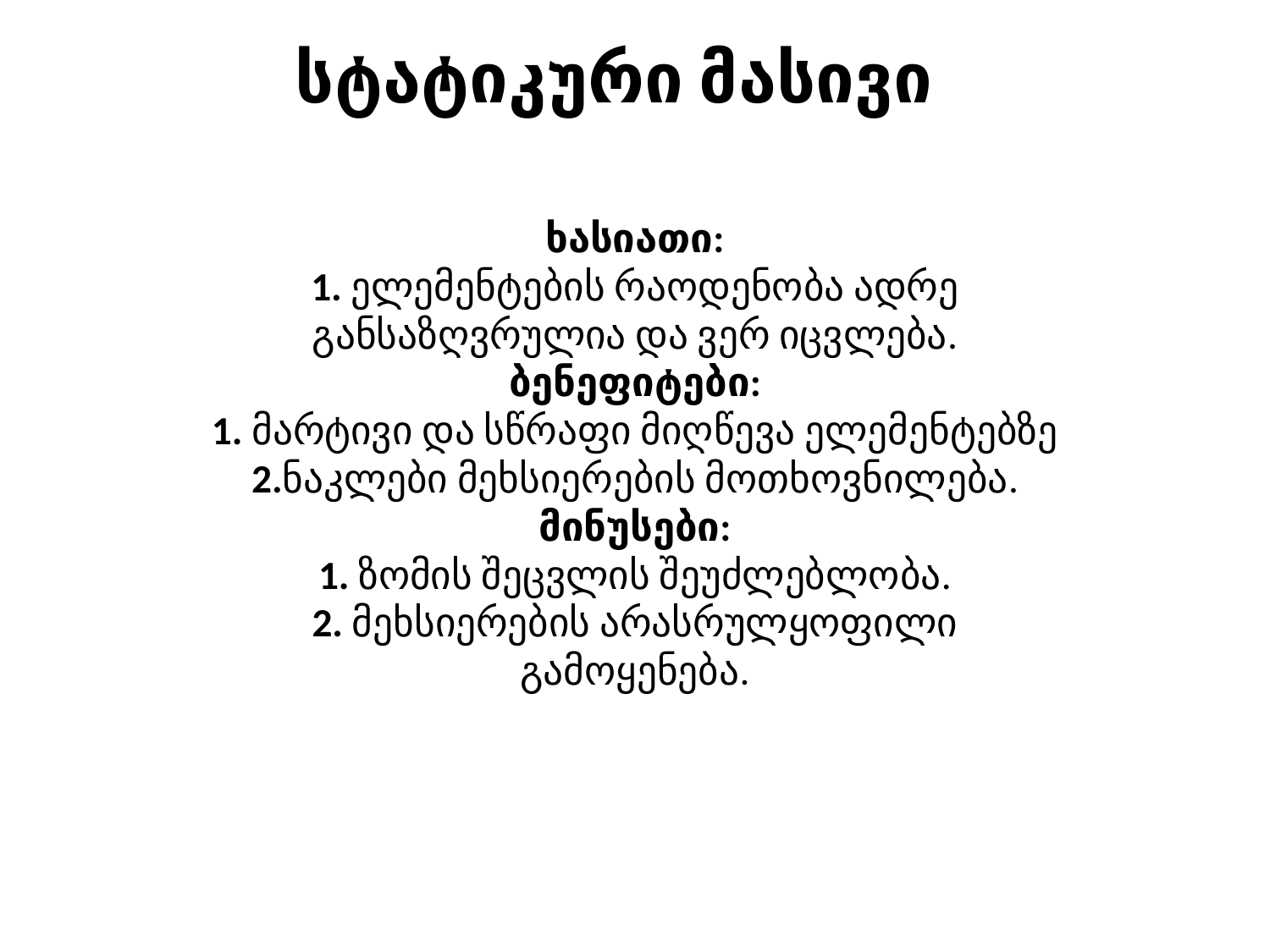

# სტატიკური მასივი
ხასიათი:
1. ელემენტების რაოდენობა ადრე განსაზღვრულია და ვერ იცვლება.
ბენეფიტები:
1. მარტივი და სწრაფი მიღწევა ელემენტებზე
2.ნაკლები მეხსიერების მოთხოვნილება.
მინუსები:
1. ზომის შეცვლის შეუძლებლობა.
2. მეხსიერების არასრულყოფილი გამოყენება.